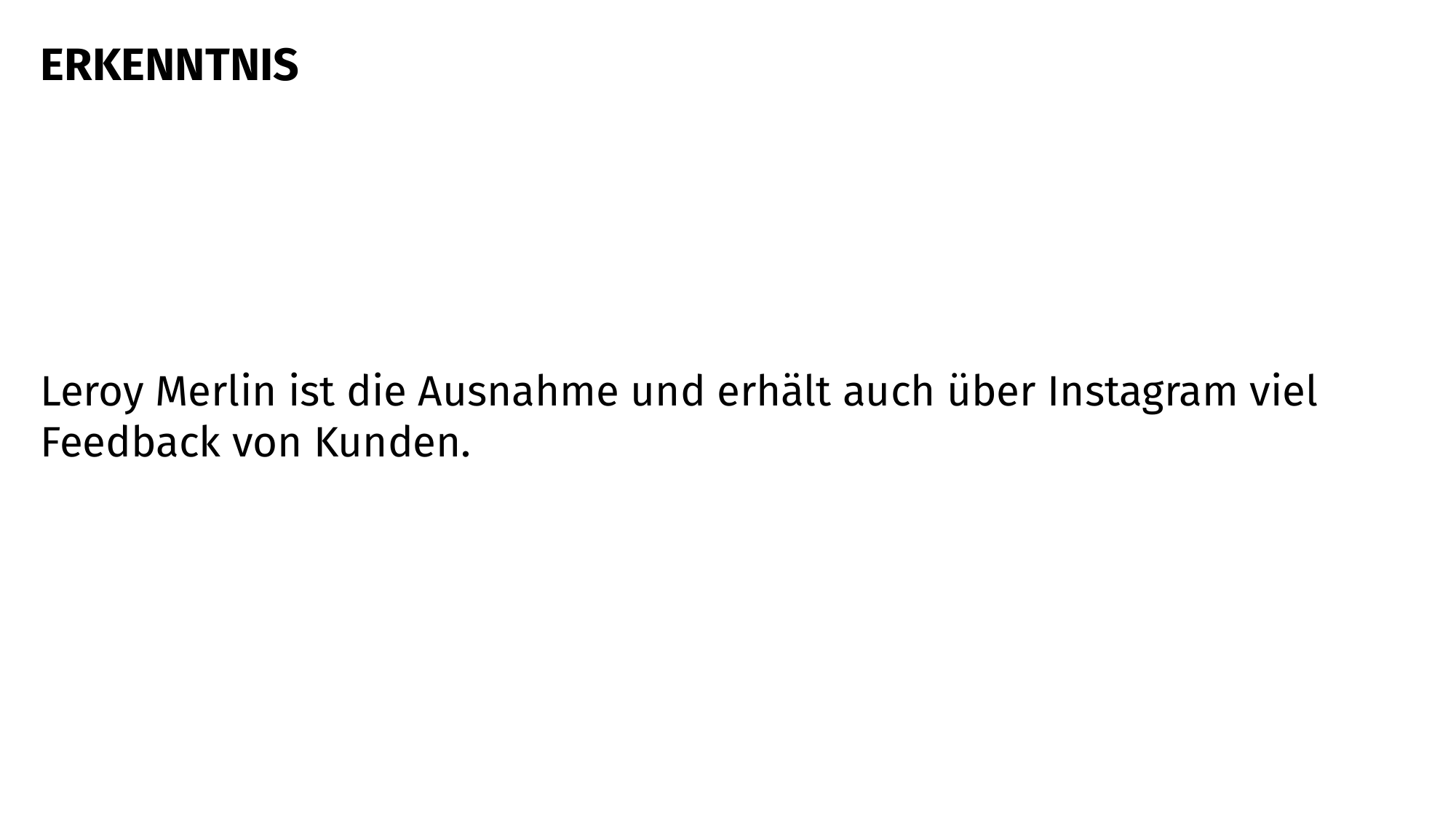

ERKENNTNIS
Leroy Merlin ist die Ausnahme und erhält auch über Instagram viel Feedback von Kunden.